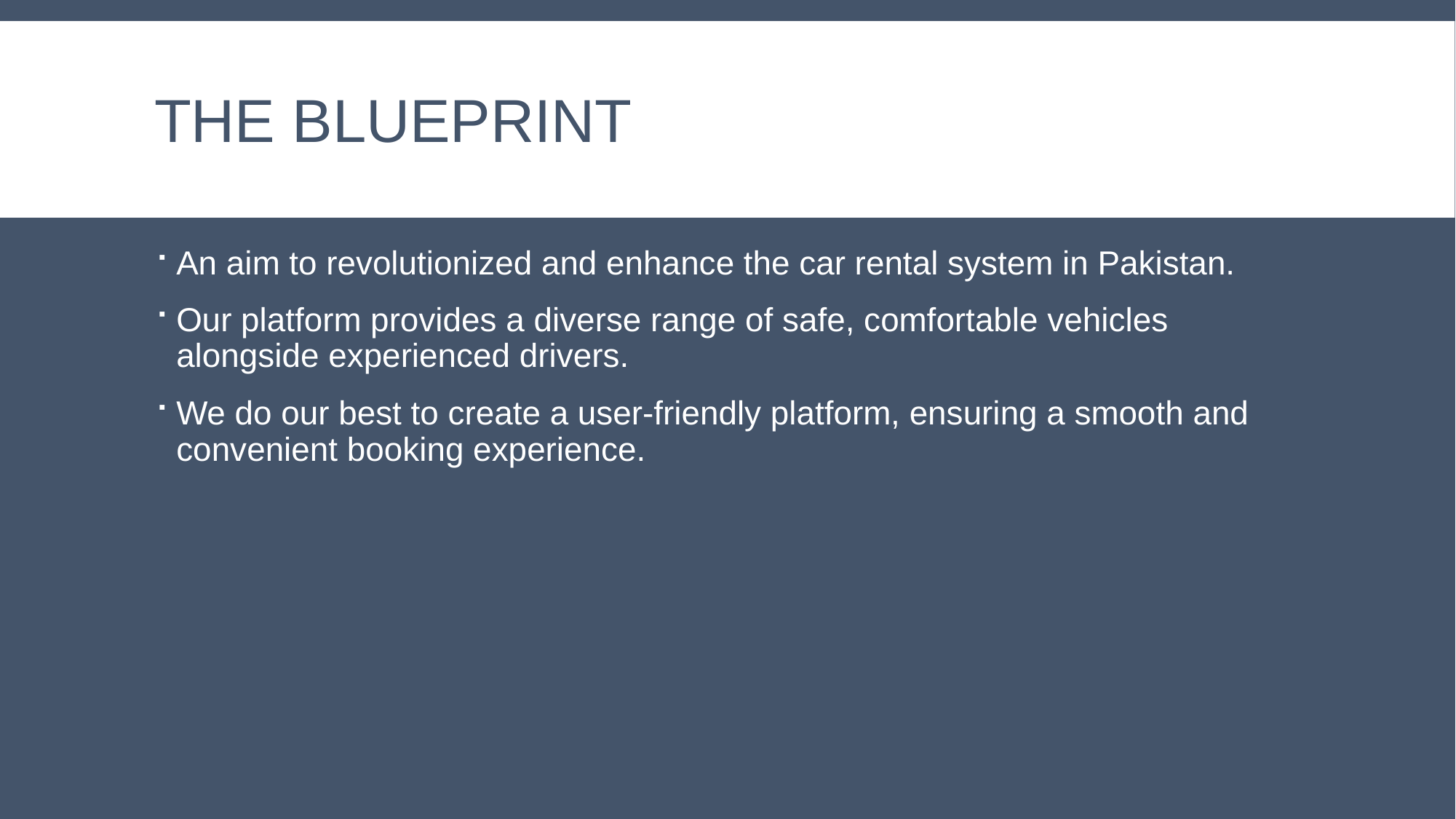

# The blueprint
An aim to revolutionized and enhance the car rental system in Pakistan.
Our platform provides a diverse range of safe, comfortable vehicles alongside experienced drivers.
We do our best to create a user-friendly platform, ensuring a smooth and convenient booking experience.